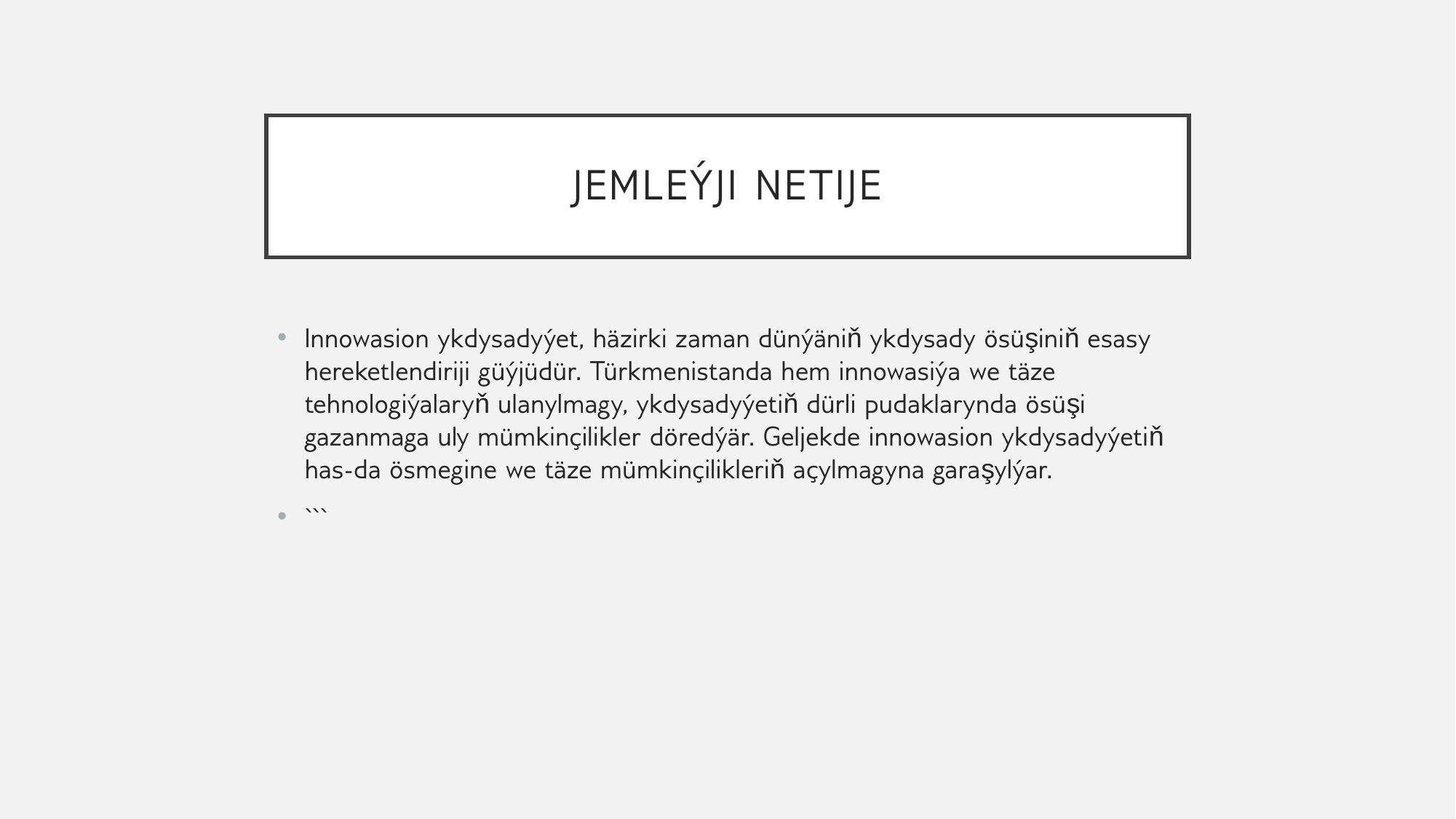

# Jemleýji Netije
Innowasion ykdysadyýet, häzirki zaman dünýäniň ykdysady ösüşiniň esasy hereketlendiriji güýjüdür. Türkmenistanda hem innowasiýa we täze tehnologiýalaryň ulanylmagy, ykdysadyýetiň dürli pudaklarynda ösüşi gazanmaga uly mümkinçilikler döredýär. Geljekde innowasion ykdysadyýetiň has-da ösmegine we täze mümkinçilikleriň açylmagyna garaşylýar.
```